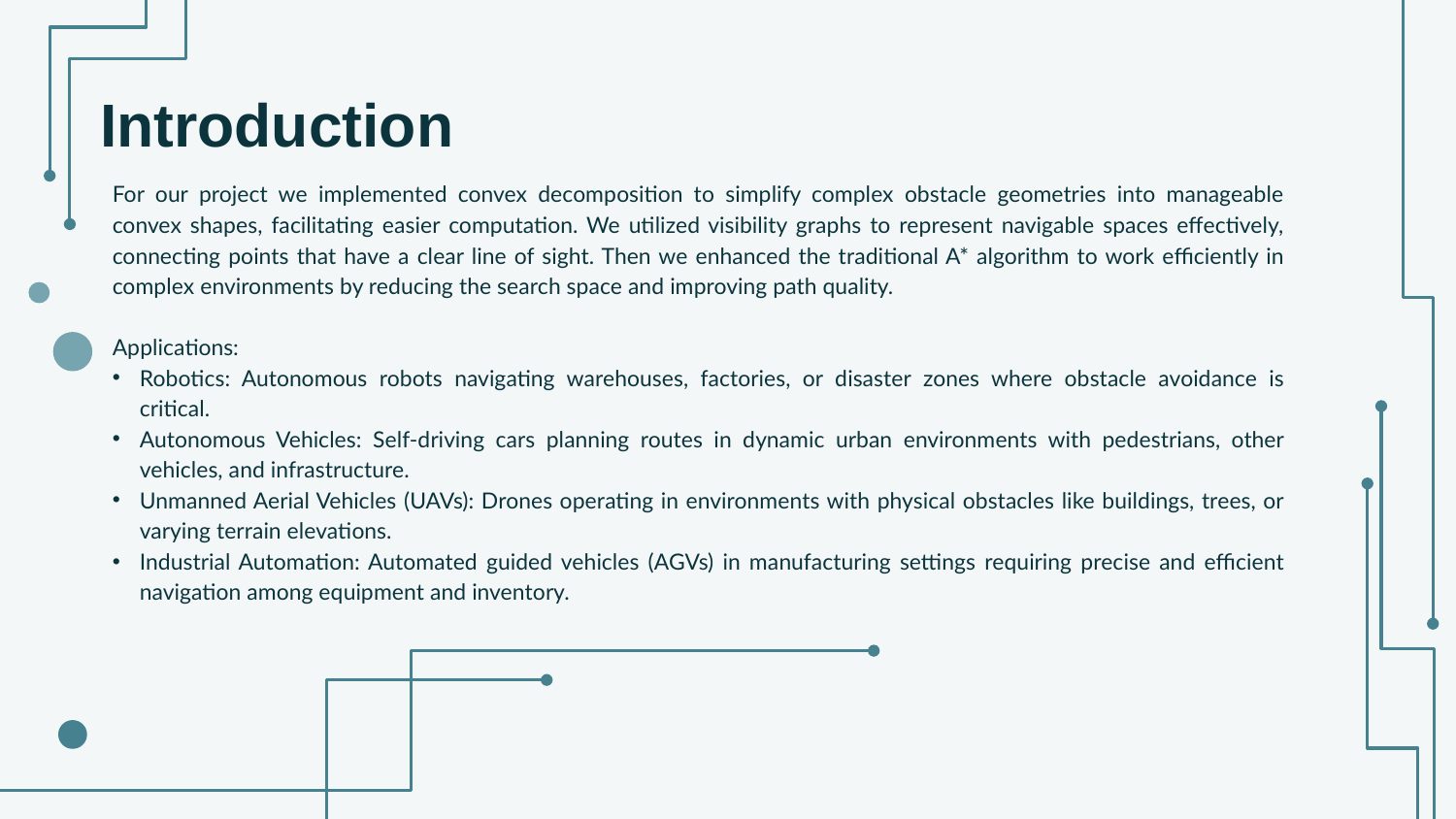

# Introduction
For our project we implemented convex decomposition to simplify complex obstacle geometries into manageable convex shapes, facilitating easier computation. We utilized visibility graphs to represent navigable spaces effectively, connecting points that have a clear line of sight. Then we enhanced the traditional A* algorithm to work efficiently in complex environments by reducing the search space and improving path quality.

Applications:
Robotics: Autonomous robots navigating warehouses, factories, or disaster zones where obstacle avoidance is critical.
Autonomous Vehicles: Self-driving cars planning routes in dynamic urban environments with pedestrians, other vehicles, and infrastructure.
Unmanned Aerial Vehicles (UAVs): Drones operating in environments with physical obstacles like buildings, trees, or varying terrain elevations.
Industrial Automation: Automated guided vehicles (AGVs) in manufacturing settings requiring precise and efficient navigation among equipment and inventory.